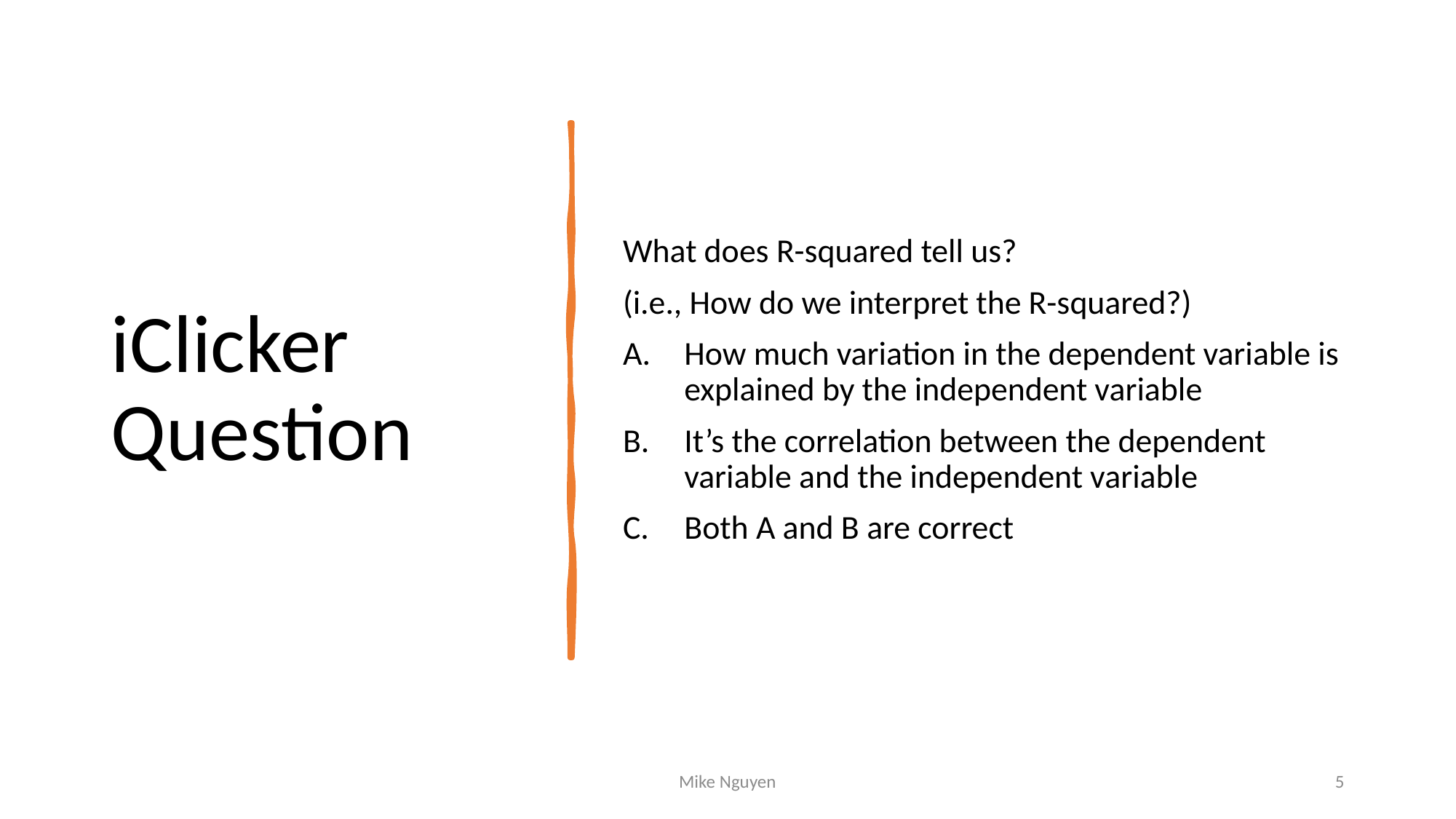

# iClicker Question
What does R-squared tell us?
(i.e., How do we interpret the R-squared?)
How much variation in the dependent variable is explained by the independent variable
It’s the correlation between the dependent variable and the independent variable
Both A and B are correct

Mike Nguyen
5